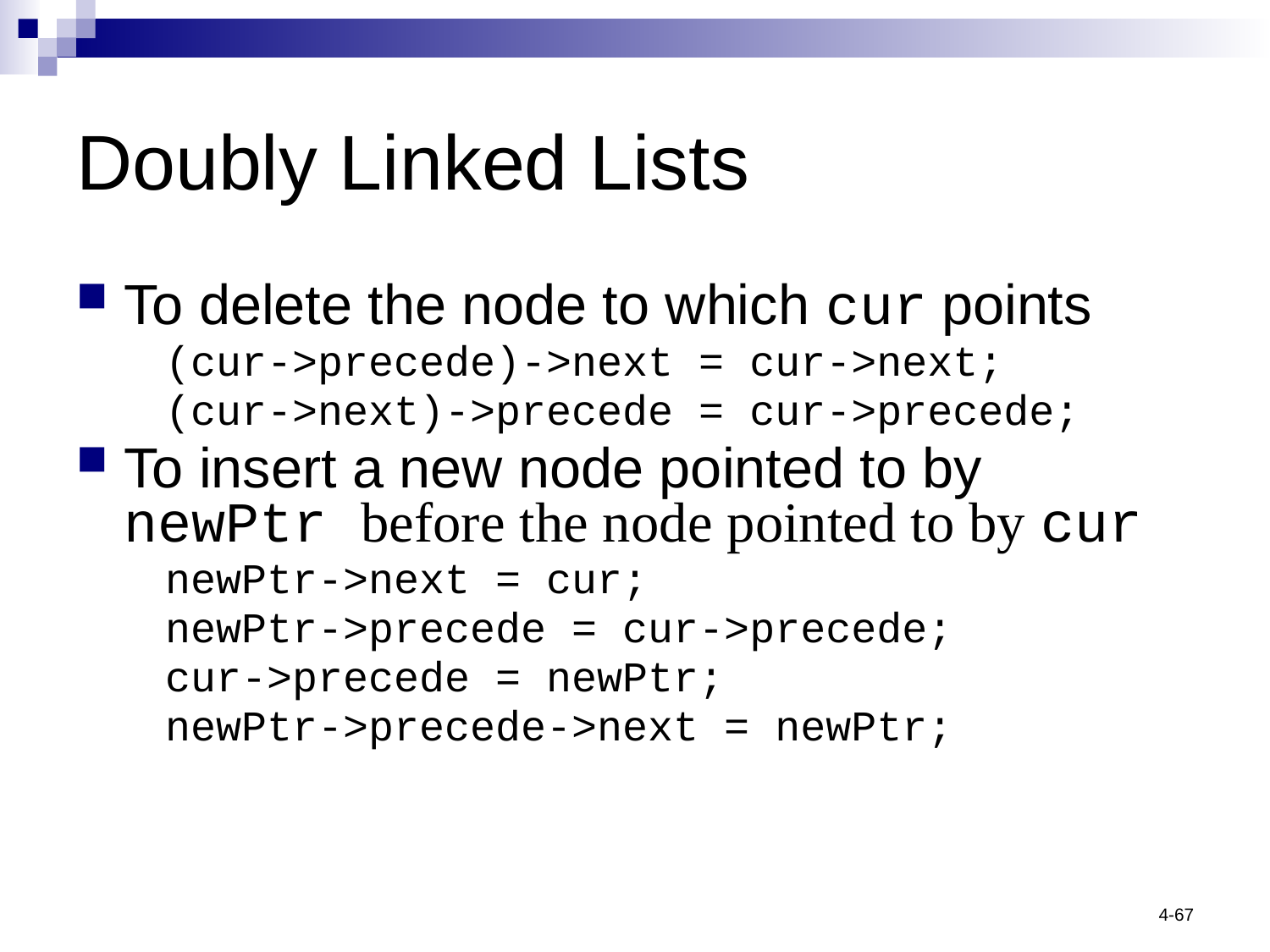

# Doubly Linked Lists
To delete the node to which cur points
 (cur->precede)->next = cur->next;
 (cur->next)->precede = cur->precede;
To insert a new node pointed to by newPtr before the node pointed to by cur
 newPtr->next = cur;
 newPtr->precede = cur->precede;
 cur->precede = newPtr;
 newPtr->precede->next = newPtr;
4-67